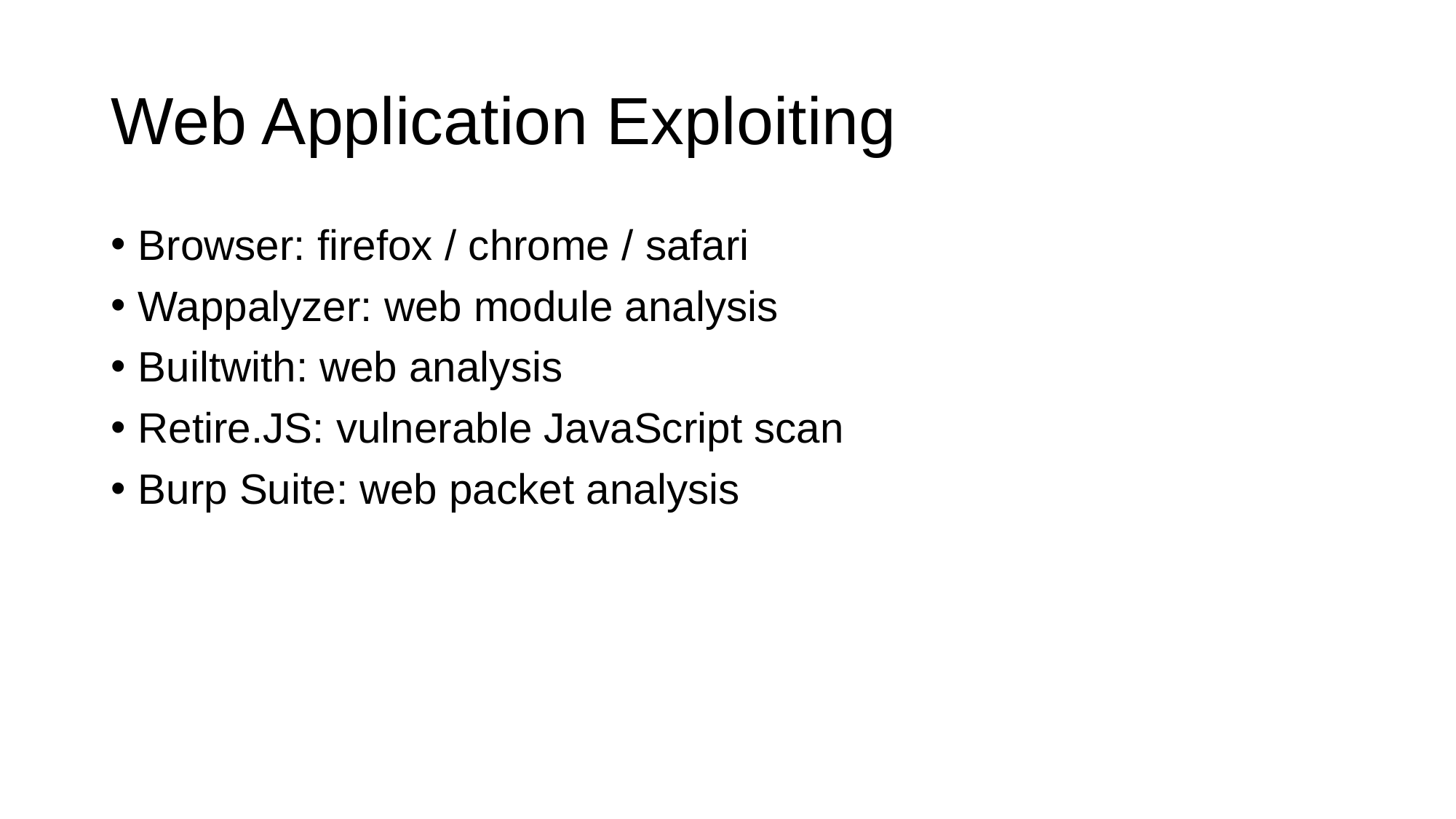

# Web Application Exploiting
Browser: firefox / chrome / safari
Wappalyzer: web module analysis
Builtwith: web analysis
Retire.JS: vulnerable JavaScript scan
Burp Suite: web packet analysis